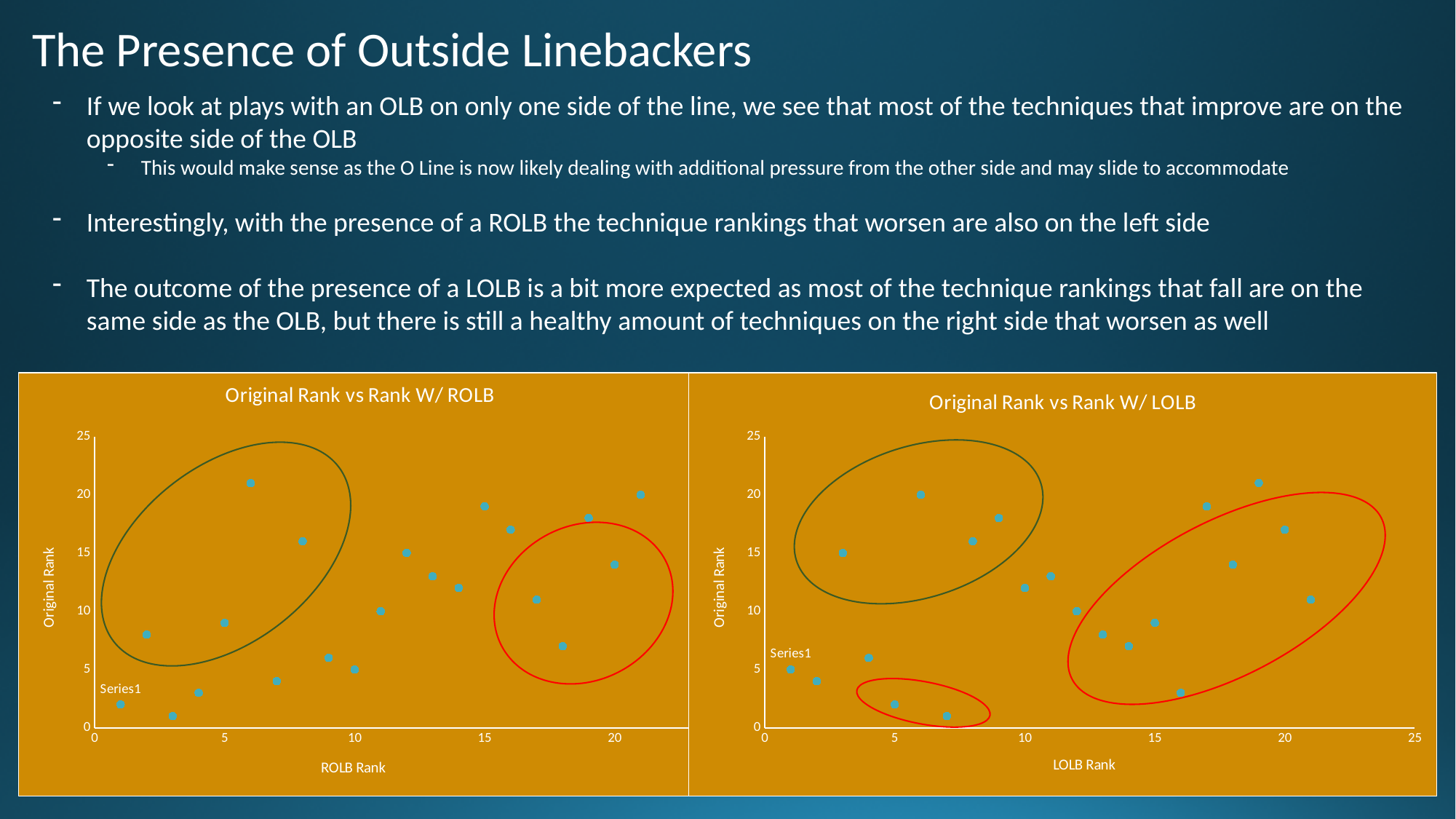

The Presence of Outside Linebackers
If we look at plays with an OLB on only one side of the line, we see that most of the techniques that improve are on the opposite side of the OLB
This would make sense as the O Line is now likely dealing with additional pressure from the other side and may slide to accommodate

Interestingly, with the presence of a ROLB the technique rankings that worsen are also on the left side

The outcome of the presence of a LOLB is a bit more expected as most of the technique rankings that fall are on the same side as the OLB, but there is still a healthy amount of techniques on the right side that worsen as well

### Chart: Original Rank vs Rank W/ ROLB

| Category |  |
|---|---|

### Chart: Original Rank vs Rank W/ LOLB

| Category |  |
|---|---|